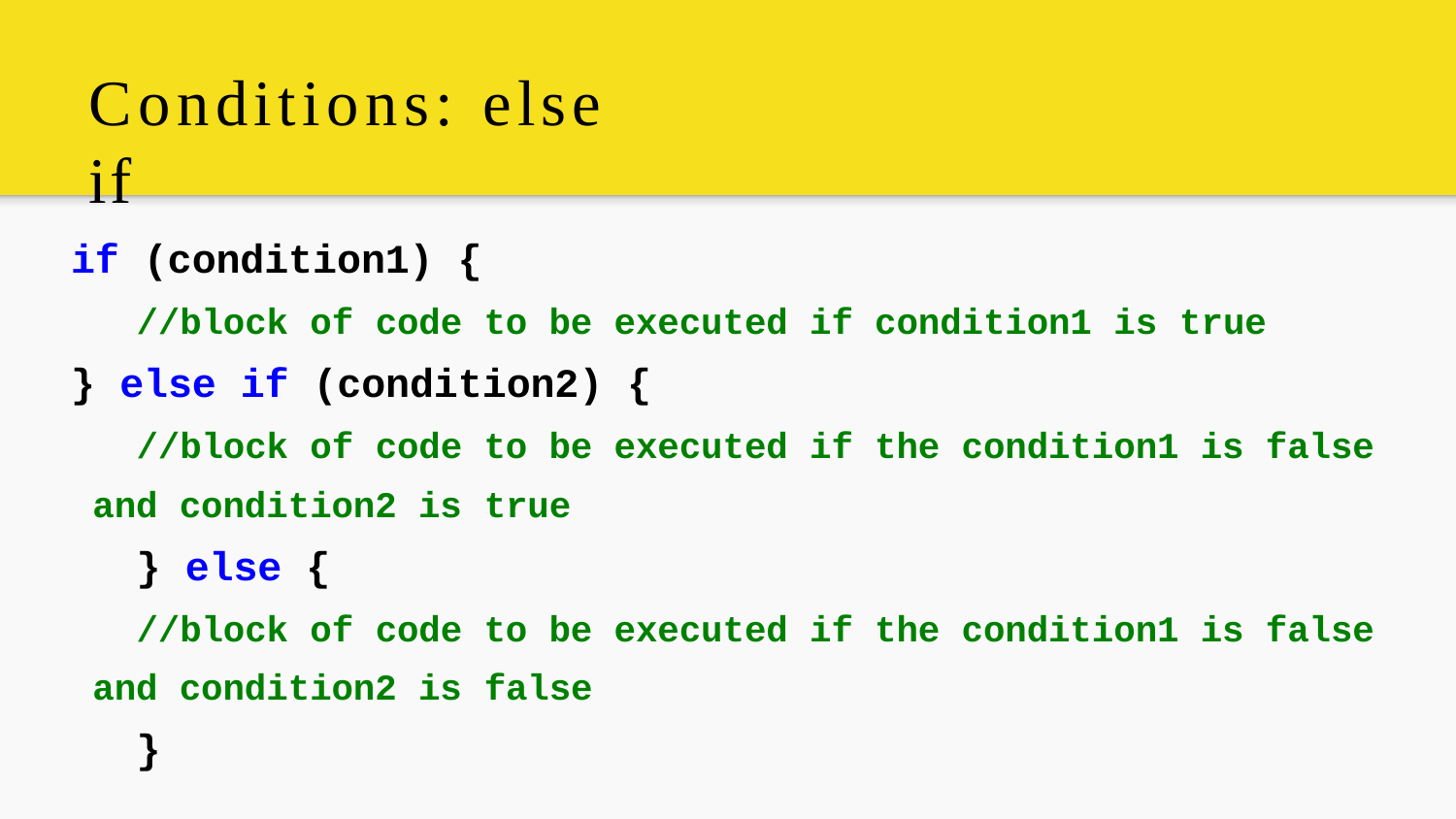

# Conditions: else if

if (condition1) {
//block of code to be executed if condition1 is true
} else if (condition2) {
//block of code to be executed if the condition1 is false  and condition2 is true
} else {
//block of code to be executed if the condition1 is false  and condition2 is false
}